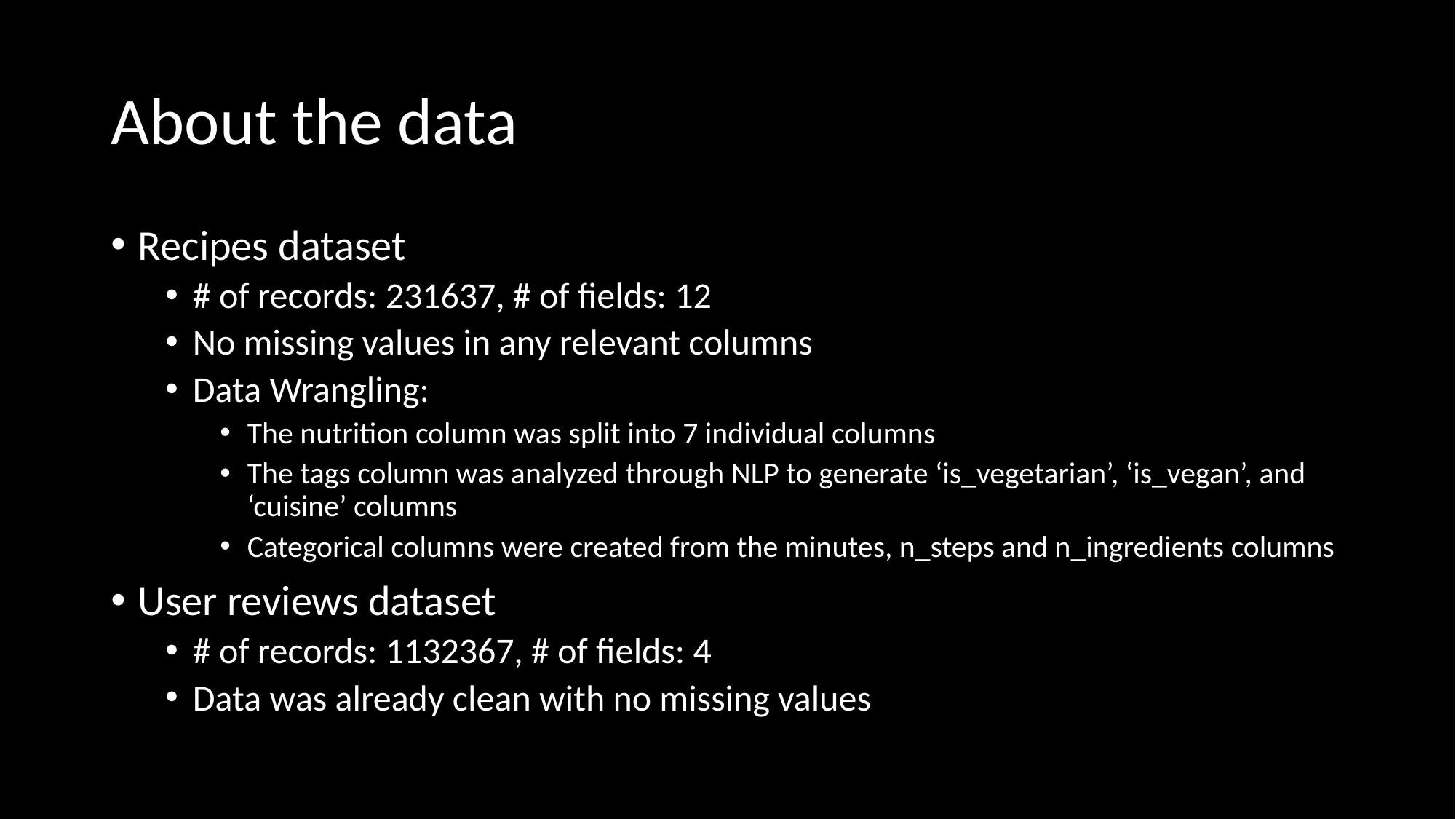

# About the data
Recipes dataset
# of records: 231637, # of fields: 12
No missing values in any relevant columns
Data Wrangling:
The nutrition column was split into 7 individual columns
The tags column was analyzed through NLP to generate ‘is_vegetarian’, ‘is_vegan’, and ‘cuisine’ columns
Categorical columns were created from the minutes, n_steps and n_ingredients columns
User reviews dataset
# of records: 1132367, # of fields: 4
Data was already clean with no missing values